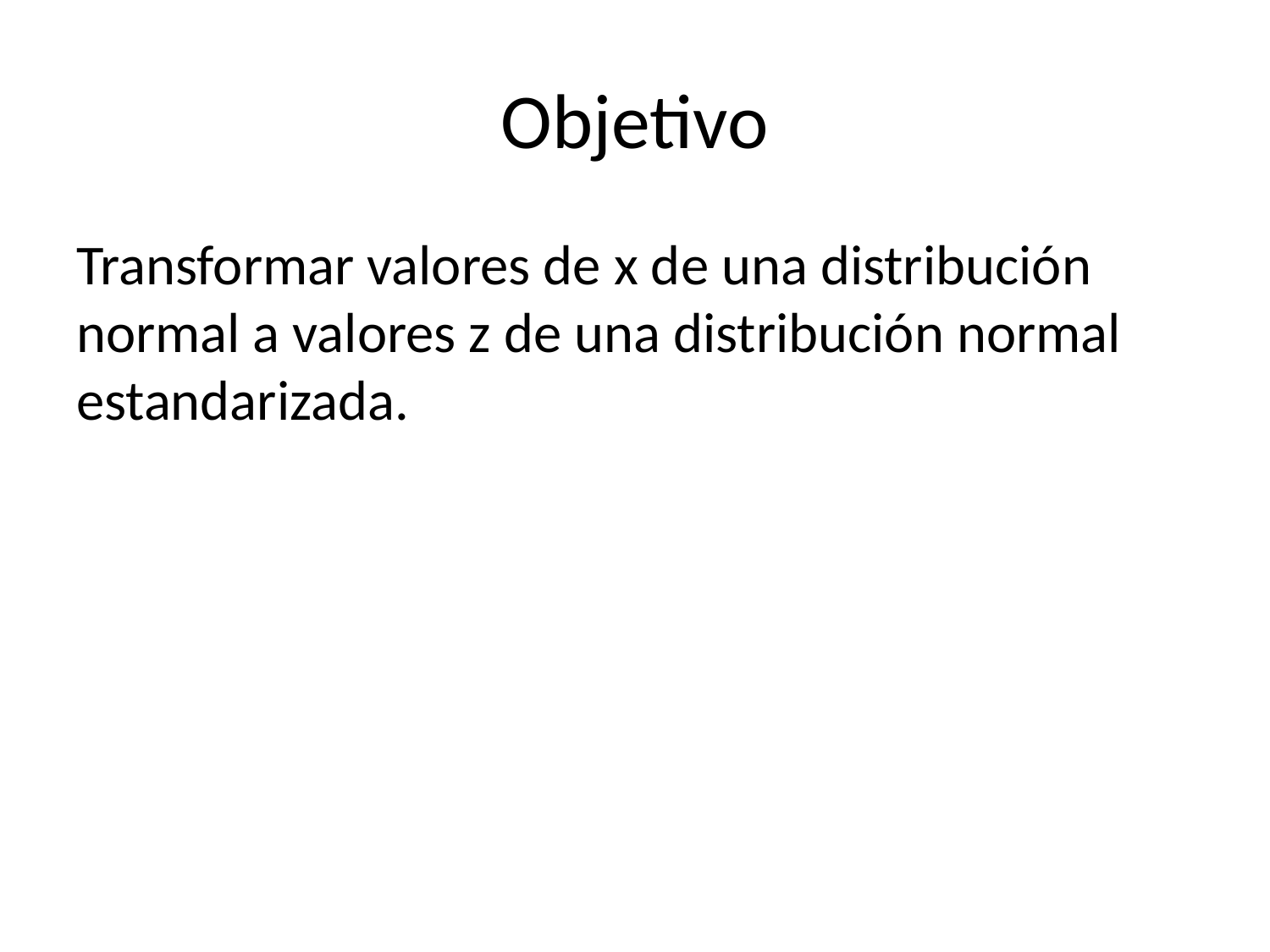

# Objetivo
Transformar valores de x de una distribución normal a valores z de una distribución normal estandarizada.